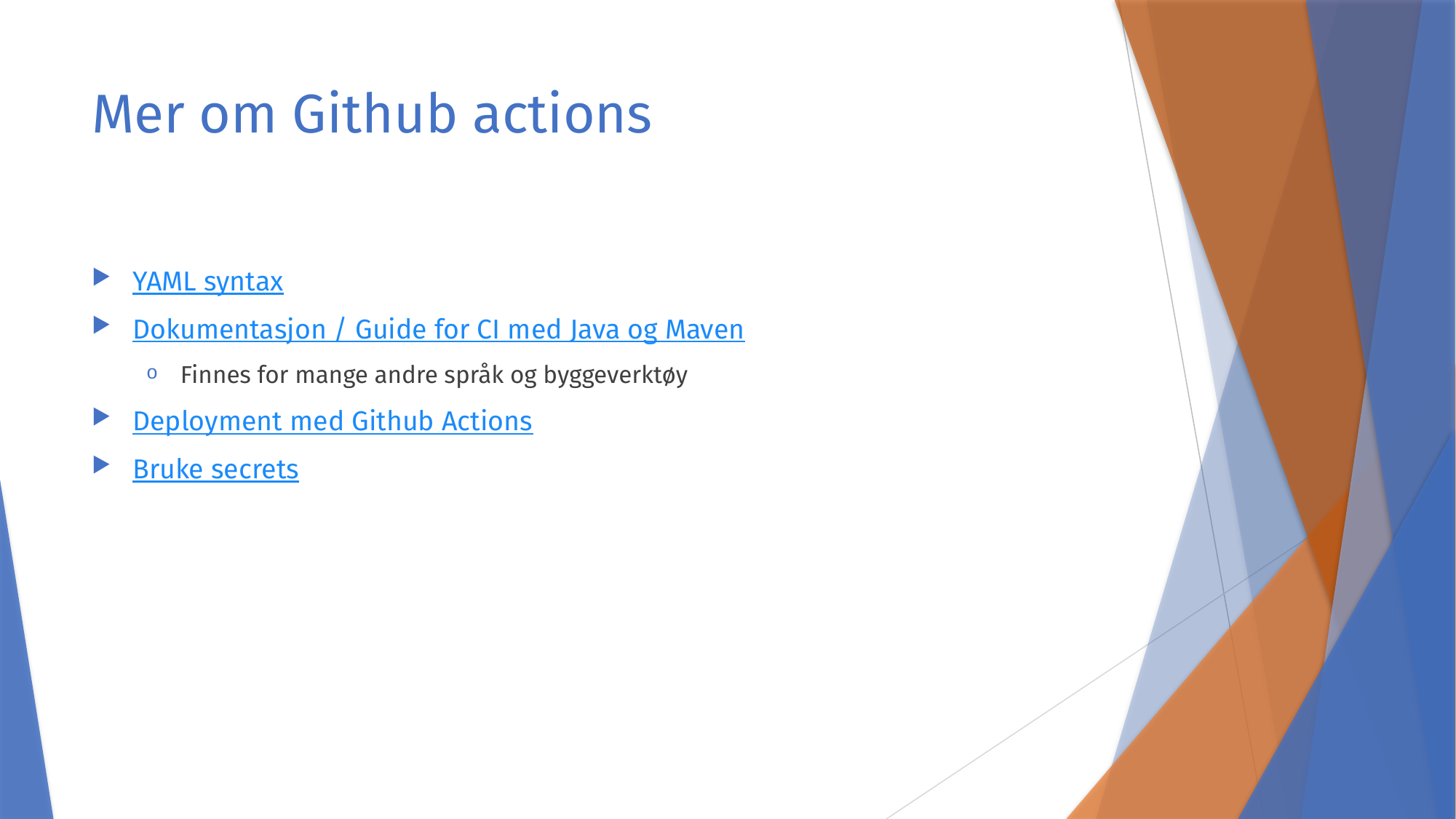

# Mer om Github actions
YAML syntax
Dokumentasjon / Guide for CI med Java og Maven
Finnes for mange andre språk og byggeverktøy
Deployment med Github Actions
Bruke secrets